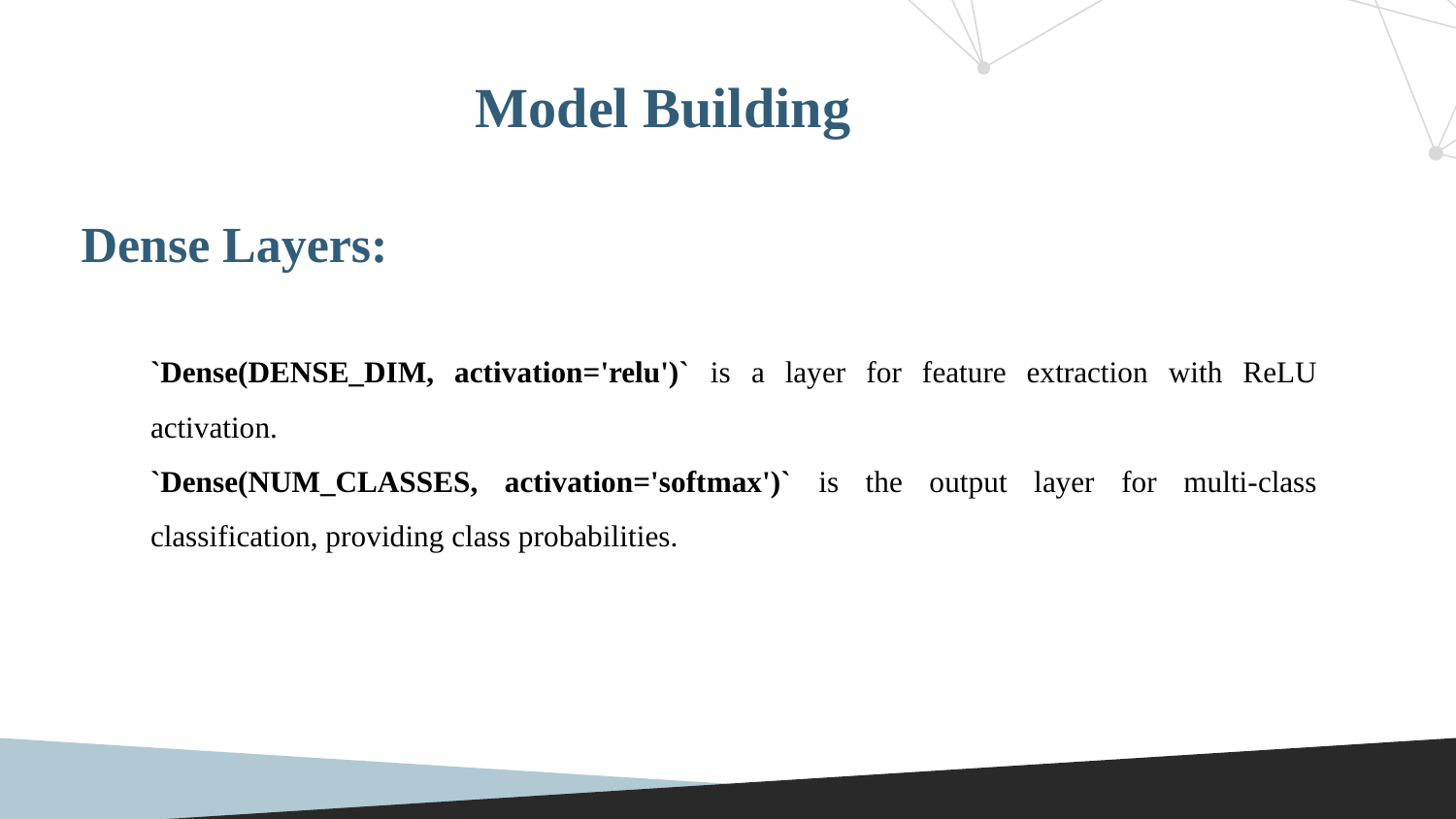

Model Building
Dense Layers:
`Dense(DENSE_DIM, activation='relu')` is a layer for feature extraction with ReLU activation.
`Dense(NUM_CLASSES, activation='softmax')` is the output layer for multi-class classification, providing class probabilities.